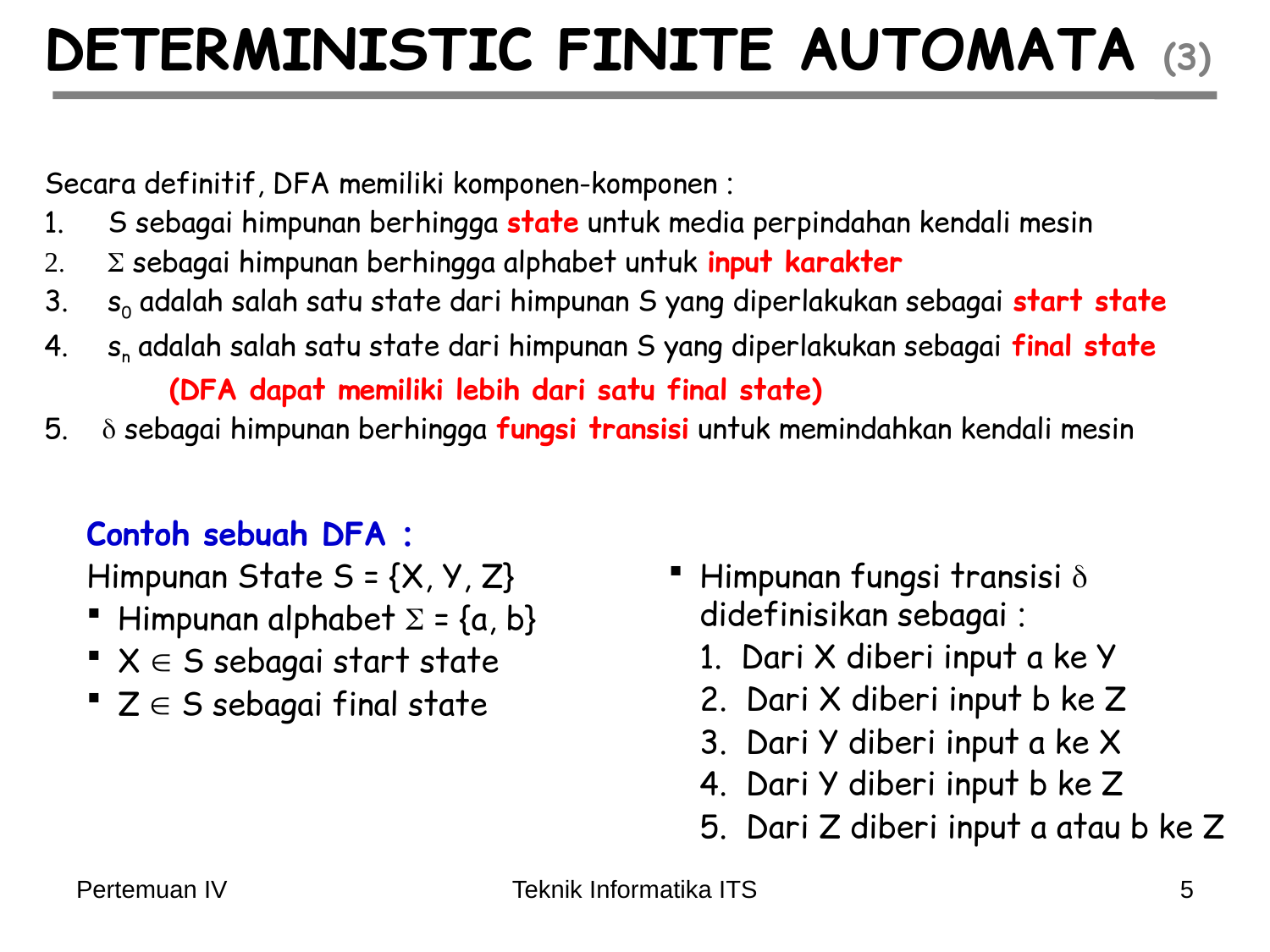

# DETERMINISTIC FINITE AUTOMATA (3)

Secara definitif, DFA memiliki komponen-komponen :
S sebagai himpunan berhingga state untuk media perpindahan kendali mesin
Σ sebagai himpunan berhingga alphabet untuk input karakter
s0 adalah salah satu state dari himpunan S yang diperlakukan sebagai start state
sn adalah salah satu state dari himpunan S yang diperlakukan sebagai final state
	     (DFA dapat memiliki lebih dari satu final state)
5.    δ sebagai himpunan berhingga fungsi transisi untuk memindahkan kendali mesin
Contoh sebuah DFA :
Himpunan State S = {X, Y, Z}
Himpunan alphabet Σ = {a, b}
X ∈ S sebagai start state
Z ∈ S sebagai final state

Himpunan fungsi transisi δ didefinisikan sebagai :
	1.  Dari X diberi input a ke Y
	2.  Dari X diberi input b ke Z
	3.  Dari Y diberi input a ke X
	4.  Dari Y diberi input b ke Z
	5.  Dari Z diberi input a atau b ke Z
Pertemuan IV
Teknik Informatika ITS
5